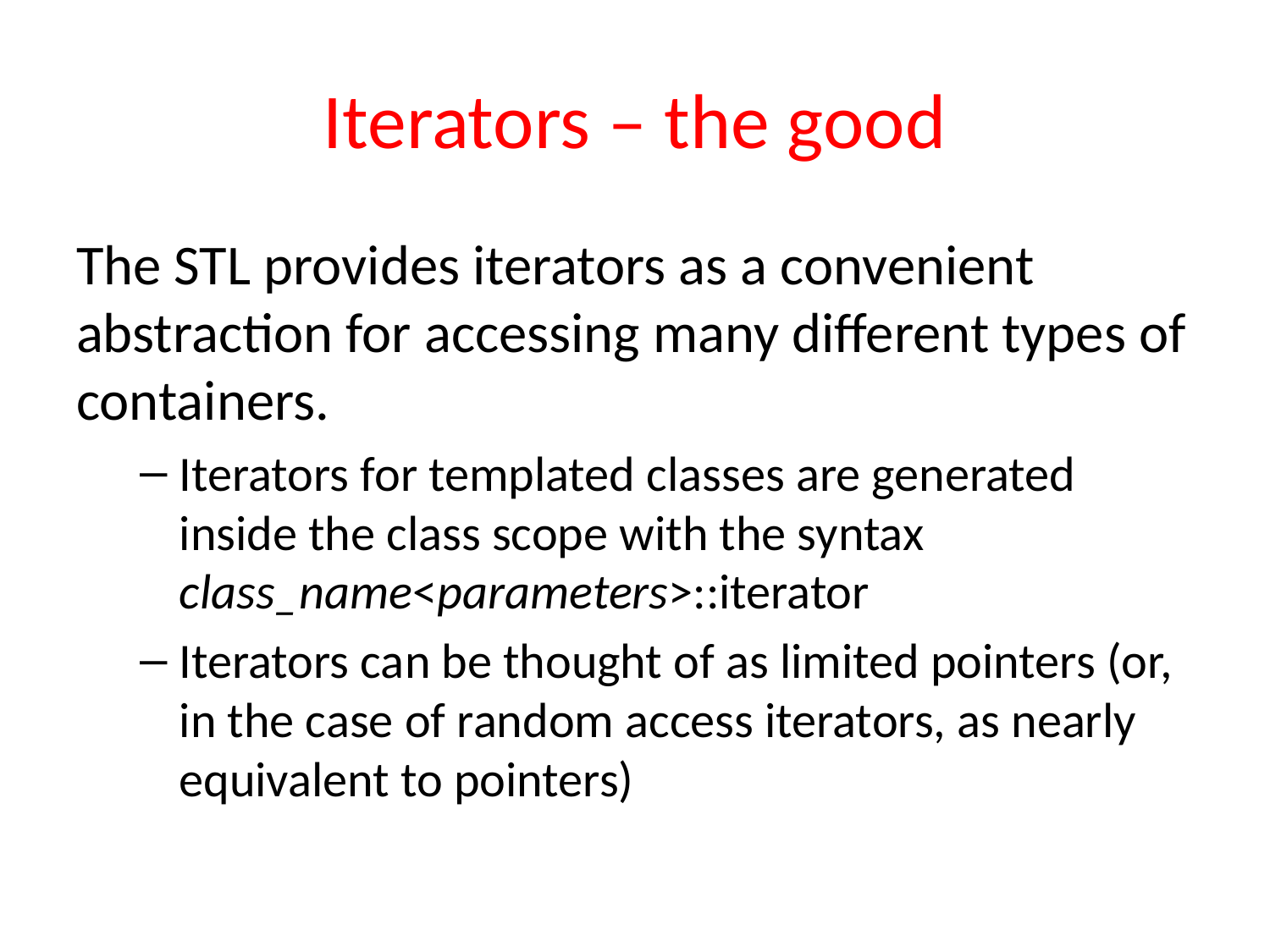

# Iterators – the good
The STL provides iterators as a convenient abstraction for accessing many different types of containers.
Iterators for templated classes are generated inside the class scope with the syntax class_name<parameters>::iterator
Iterators can be thought of as limited pointers (or, in the case of random access iterators, as nearly equivalent to pointers)